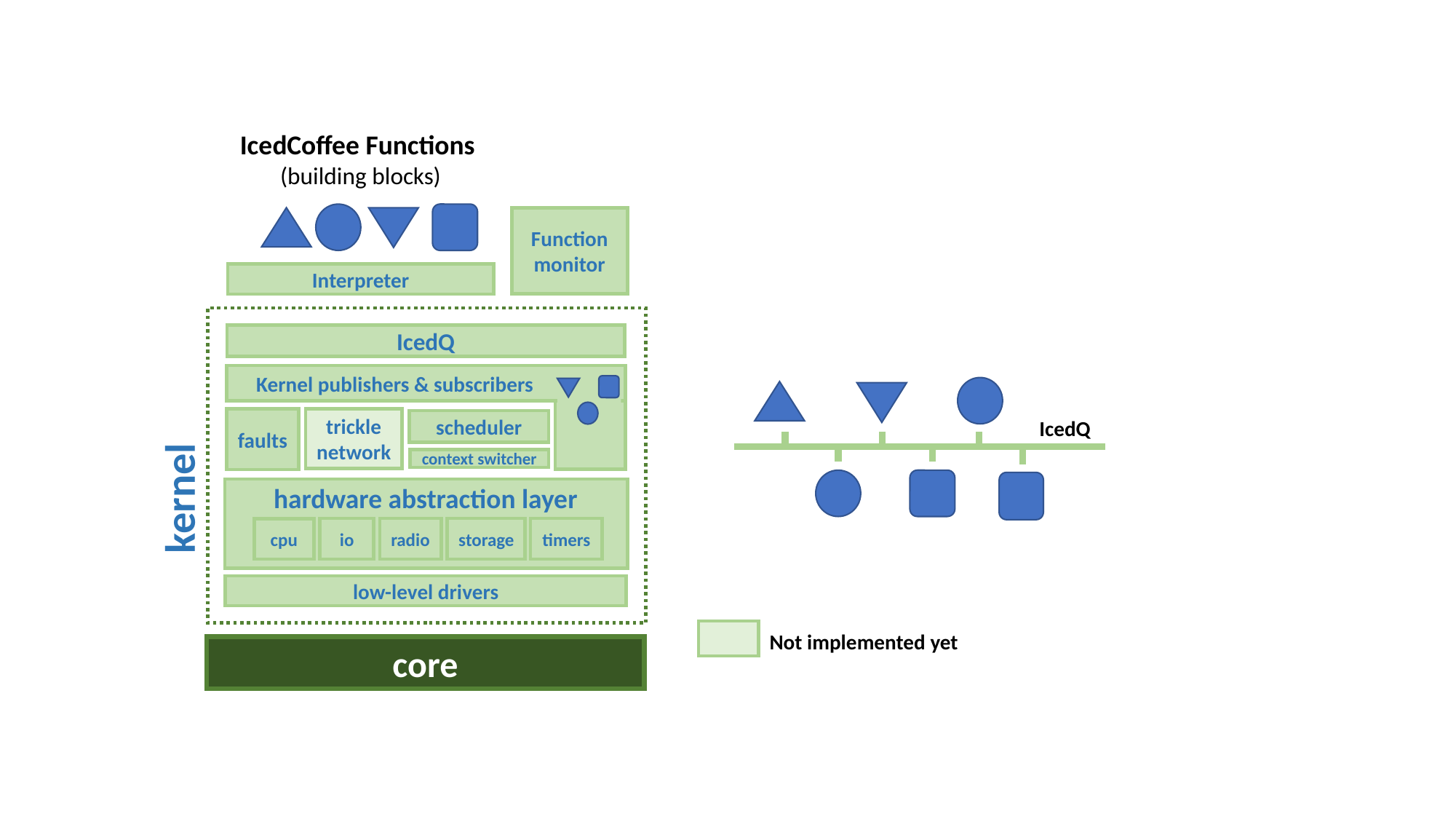

IcedCoffee Functions
(building blocks)

Function
monitor
Interpreter

IcedQ
    Kernel publishers & subscribers

faults
trickle network
IcedQ
scheduler
context switcher
kernel
hardware abstraction layer

timers
storage
io
radio
cpu
low-level drivers

Not implemented yet
core